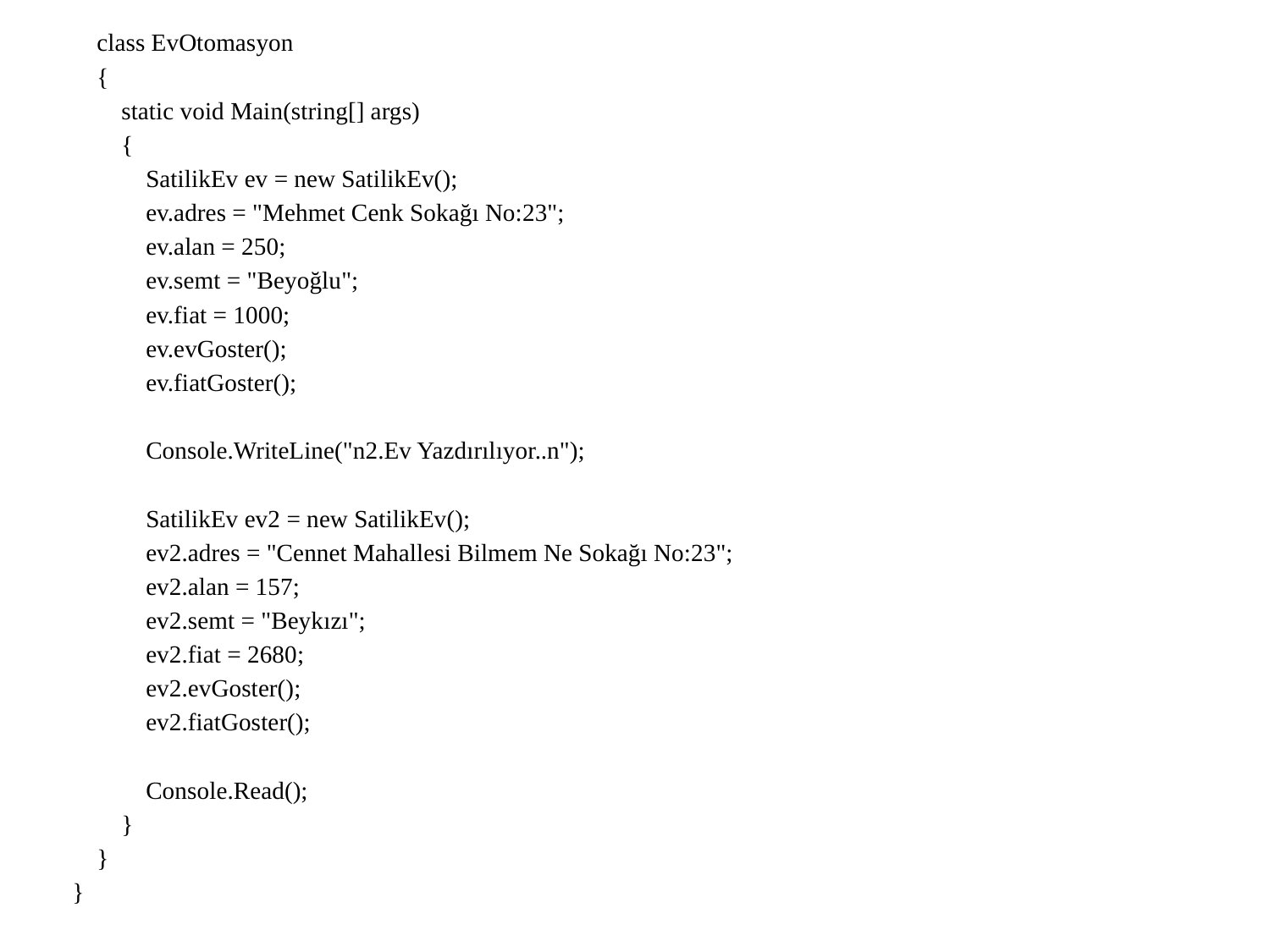

class EvOtomasyon
    {
        static void Main(string[] args)
        {
            SatilikEv ev = new SatilikEv();
            ev.adres = "Mehmet Cenk Sokağı No:23";
            ev.alan = 250;
            ev.semt = "Beyoğlu";
            ev.fiat = 1000;
            ev.evGoster();
            ev.fiatGoster();

            Console.WriteLine("n2.Ev Yazdırılıyor..n");

            SatilikEv ev2 = new SatilikEv();
            ev2.adres = "Cennet Mahallesi Bilmem Ne Sokağı No:23";
            ev2.alan = 157;
            ev2.semt = "Beykızı";
            ev2.fiat = 2680;
            ev2.evGoster();
            ev2.fiatGoster();

            Console.Read();
        }
    }
}